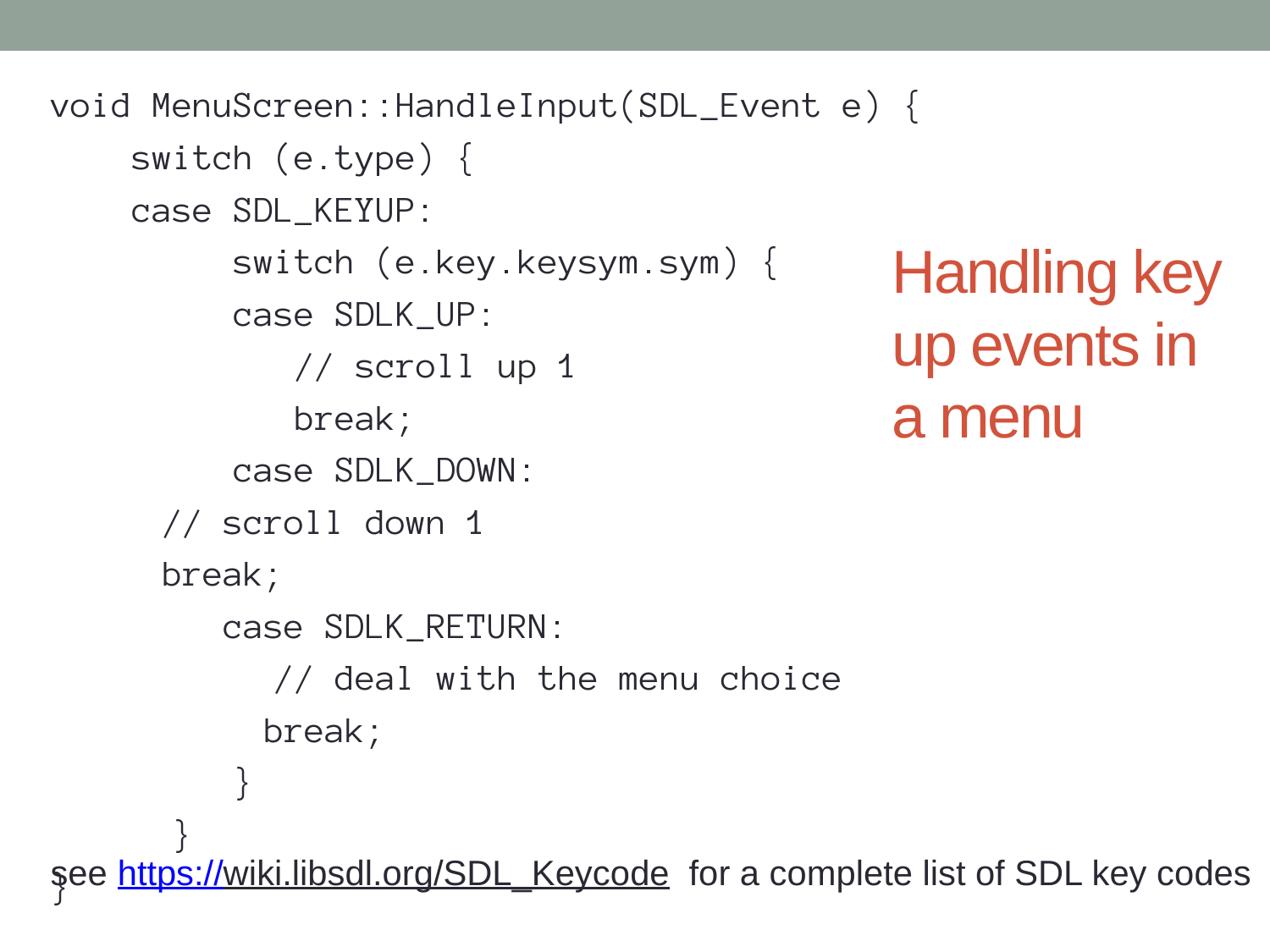

void MenuScreen::HandleInput(SDL_Event e) {
    switch (e.type) {
    case SDL_KEYUP:
         switch (e.key.keysym.sym) {
         case SDLK_UP:
            // scroll up 1
            break;
         case SDLK_DOWN:
		// scroll down 1
		break;
	   case SDLK_RETURN:
           // deal with the menu choice
	     break;
         }
      }
}

# Handling key up events in a menu
see https://wiki.libsdl.org/SDL_Keycode  for a complete list of SDL key codes